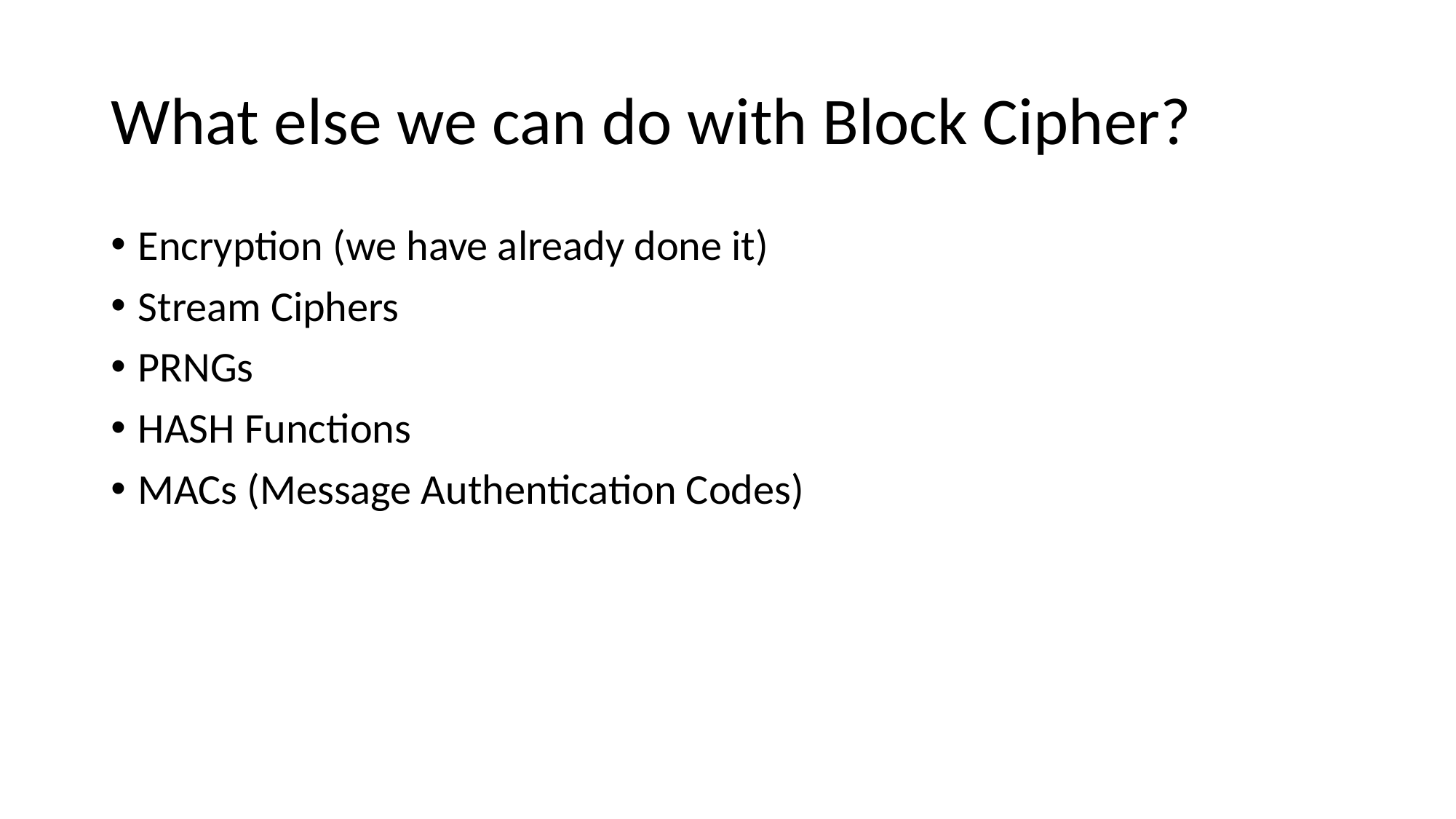

# What else we can do with Block Cipher?
Encryption (we have already done it)
Stream Ciphers
PRNGs
HASH Functions
MACs (Message Authentication Codes)